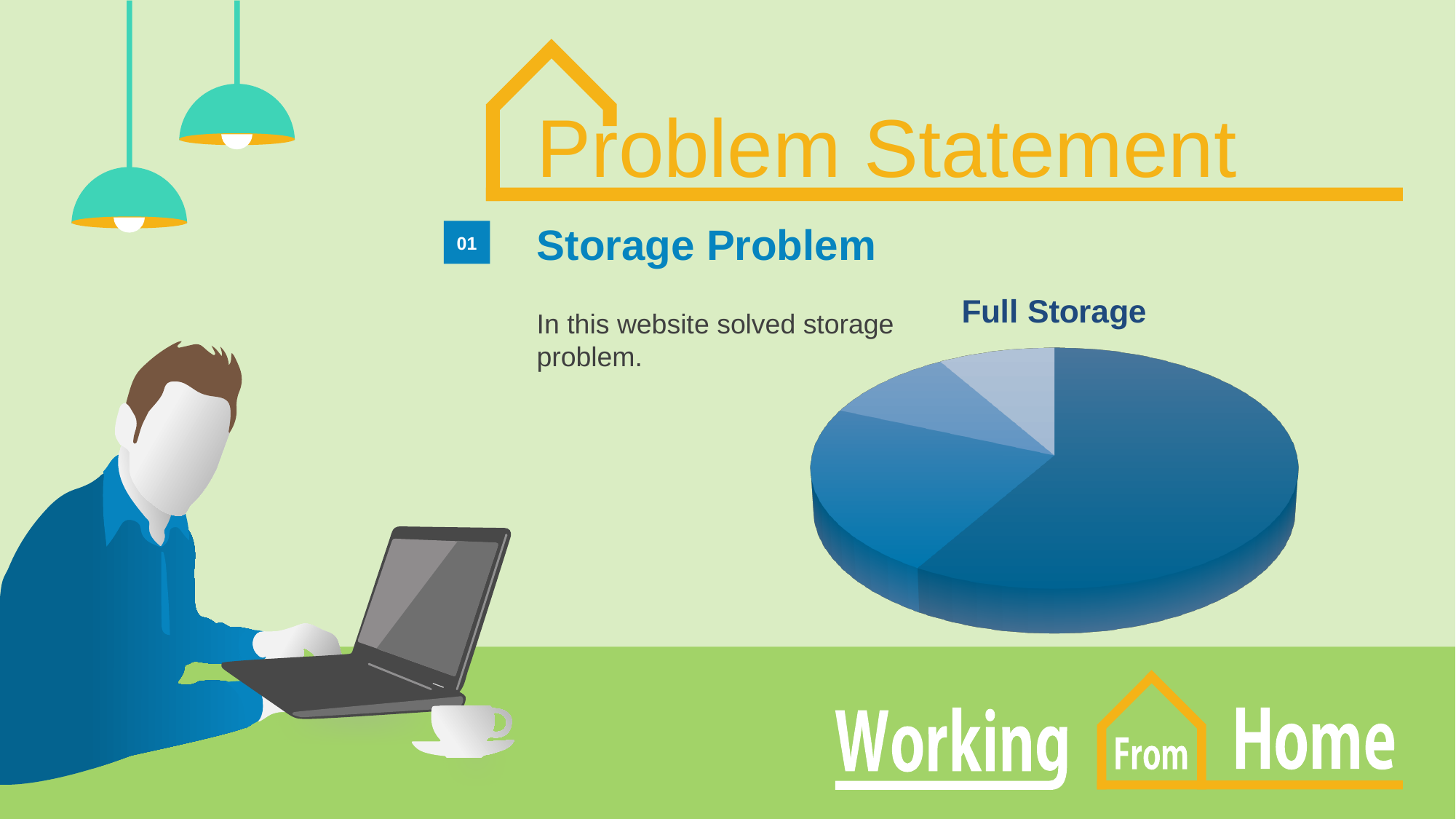

Problem Statement

Storage Problem
In this website solved storage problem.
01

[unsupported chart]